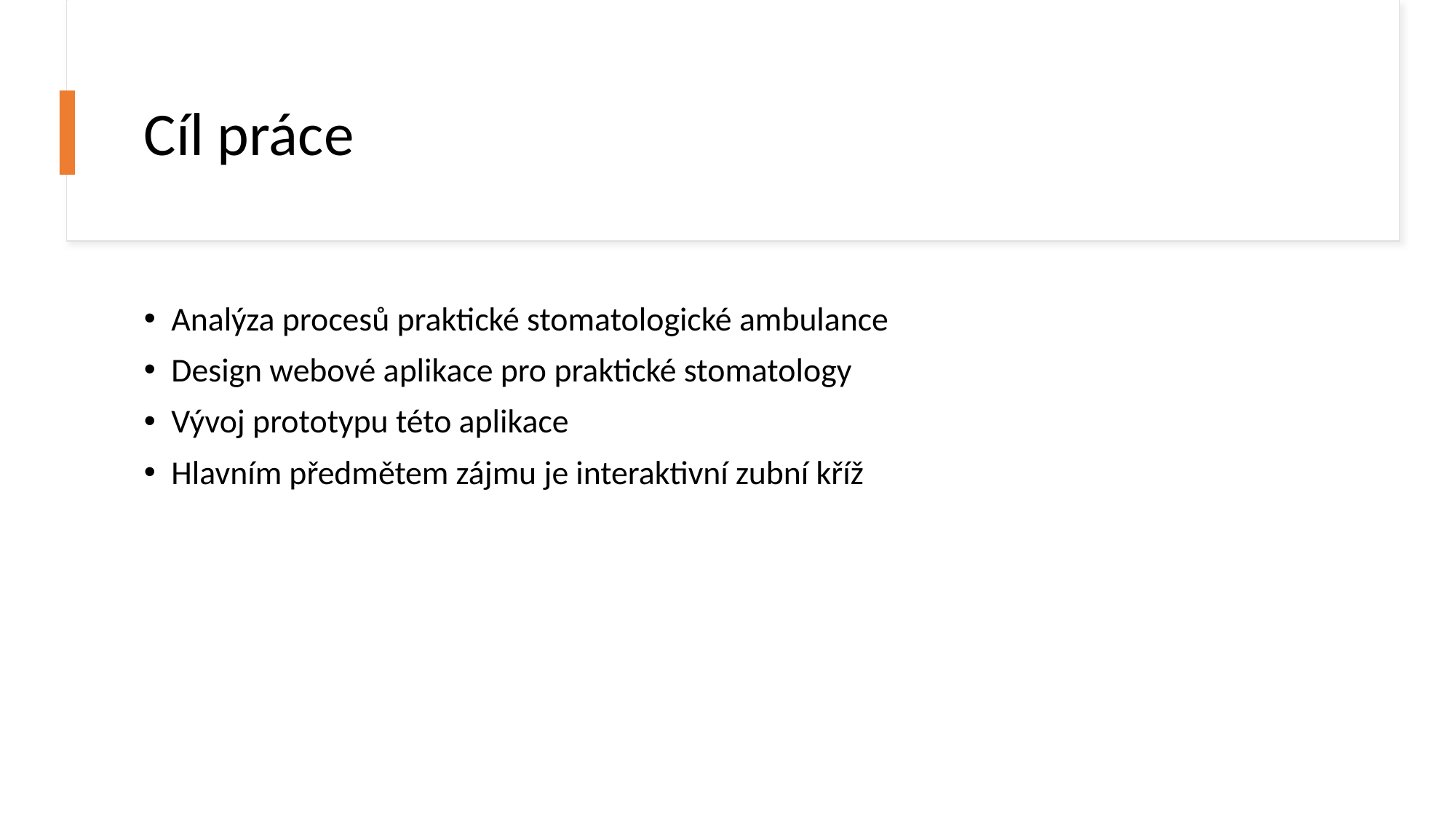

# Cíl práce

Analýza procesů praktické stomatologické ambulance
Design webové aplikace pro praktické stomatology
Vývoj prototypu této aplikace
Hlavním předmětem zájmu je interaktivní zubní kříž